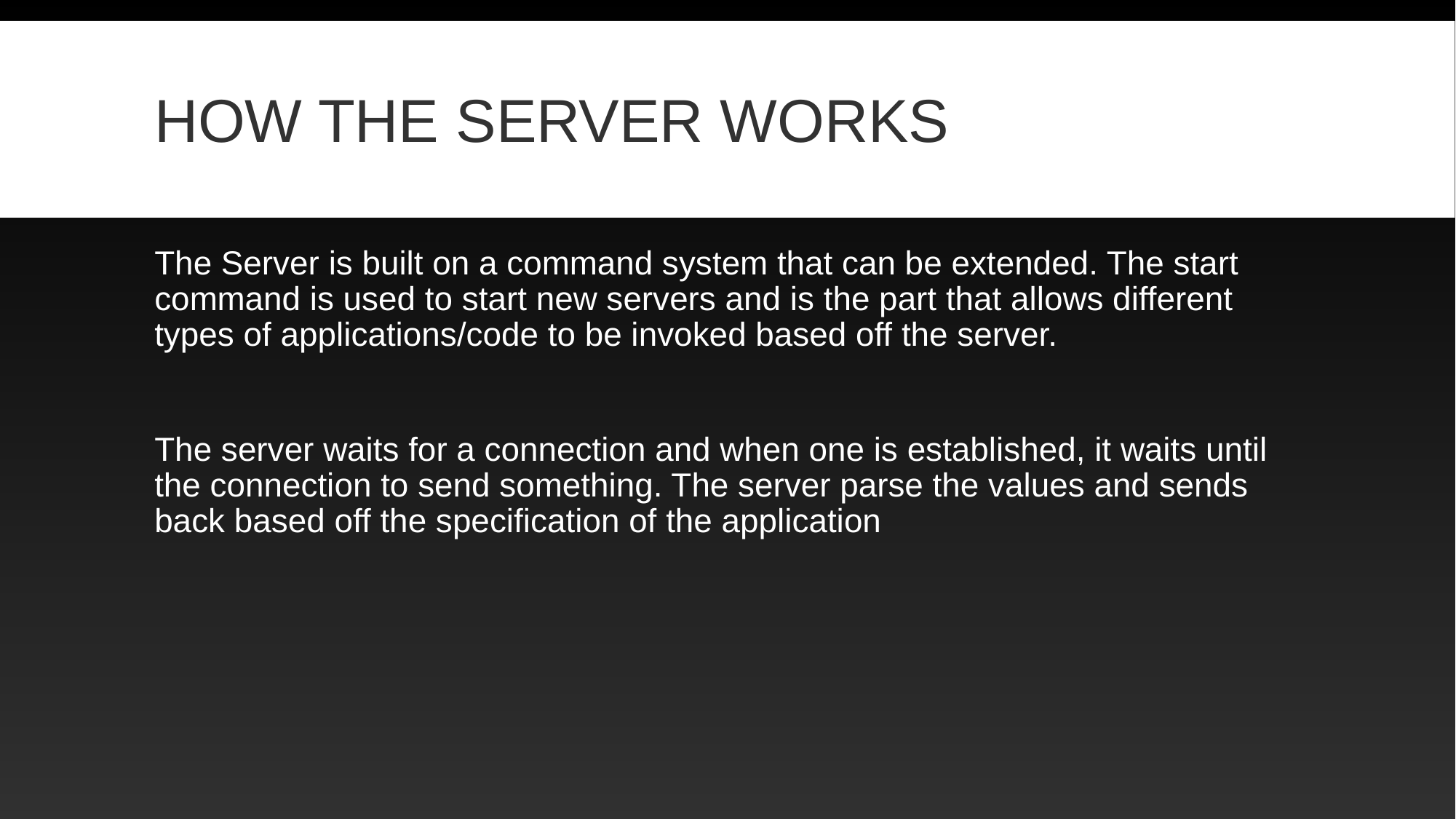

# How the server works
The Server is built on a command system that can be extended. The start command is used to start new servers and is the part that allows different types of applications/code to be invoked based off the server.

The server waits for a connection and when one is established, it waits until the connection to send something. The server parse the values and sends back based off the specification of the application